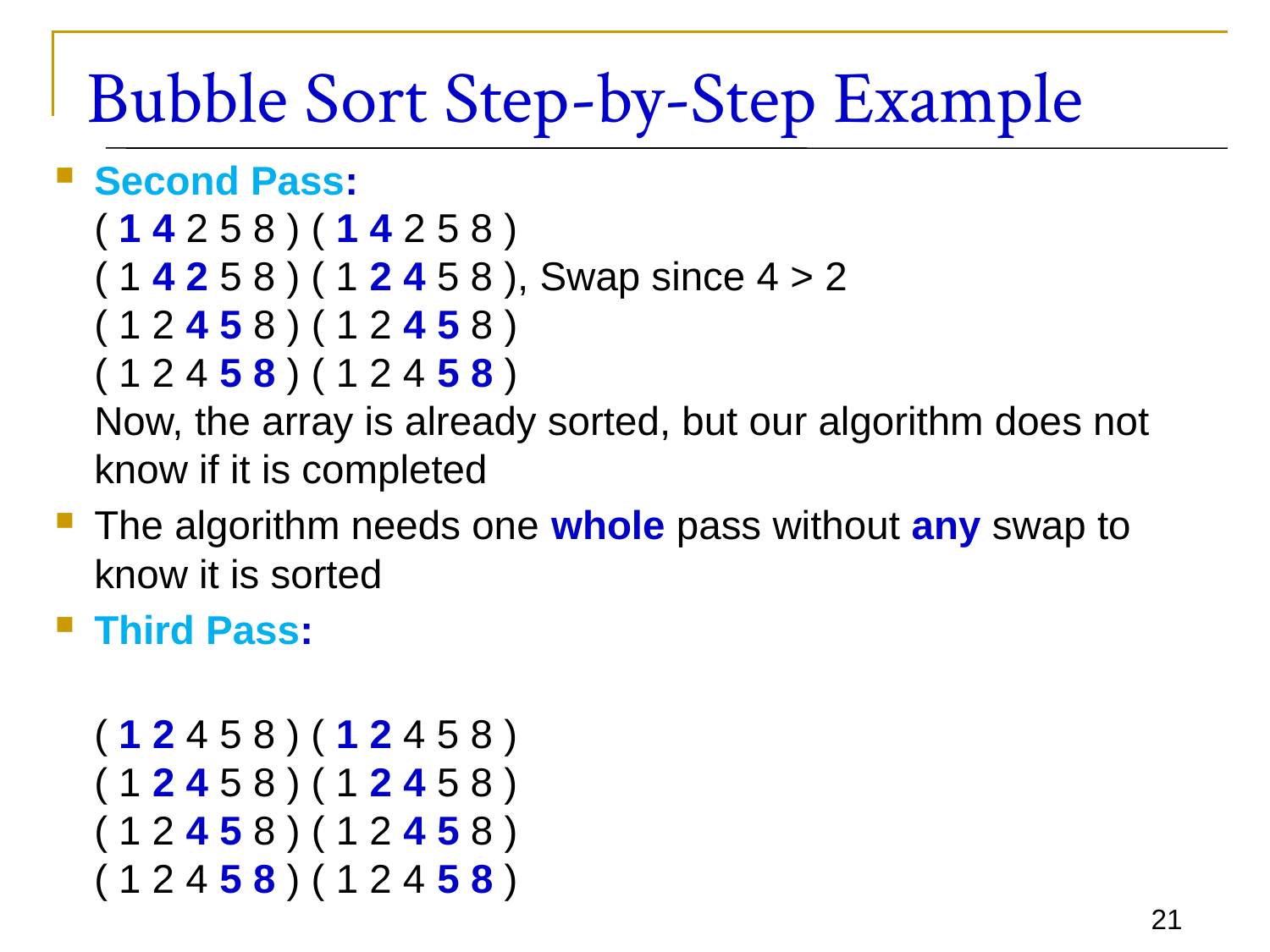

# Bubble Sort Step-by-Step Example
Second Pass:
( 1 4 2 5 8 ) ( 1 4 2 5 8 )
( 1 4 2 5 8 ) ( 1 2 4 5 8 ), Swap since 4 > 2
( 1 2 4 5 8 ) ( 1 2 4 5 8 )
( 1 2 4 5 8 ) ( 1 2 4 5 8 )
Now, the array is already sorted, but our algorithm does not know if it is completed
The algorithm needs one whole pass without any swap to know it is sorted
Third Pass:
( 1 2 4 5 8 ) ( 1 2 4 5 8 )
( 1 2 4 5 8 ) ( 1 2 4 5 8 )
( 1 2 4 5 8 ) ( 1 2 4 5 8 )
( 1 2 4 5 8 ) ( 1 2 4 5 8 )